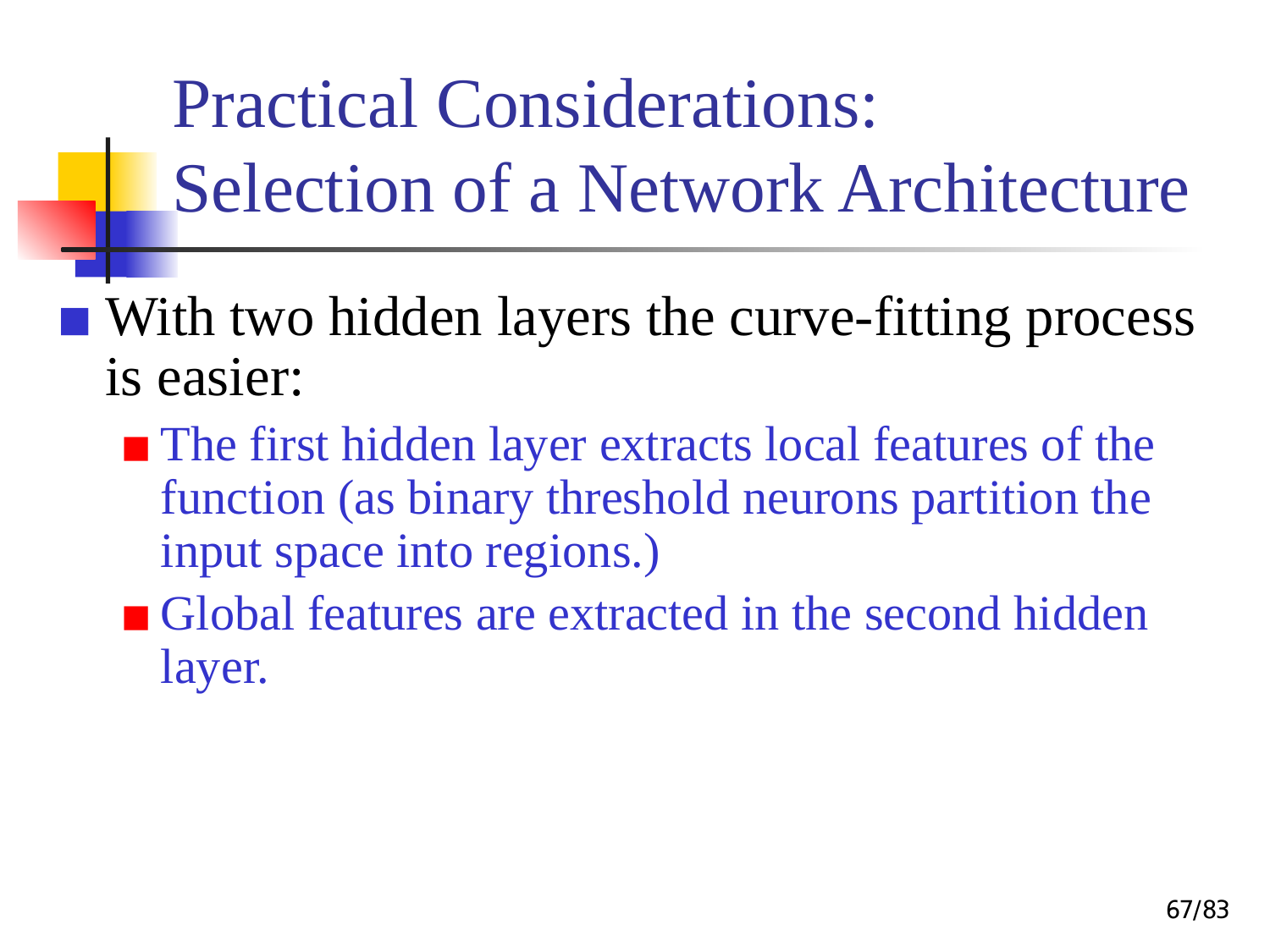

# Practical Considerations: Selection of a Network Architecture
With two hidden layers the curve-fitting process is easier:
The first hidden layer extracts local features of the function (as binary threshold neurons partition the input space into regions.)
Global features are extracted in the second hidden layer.
67/83